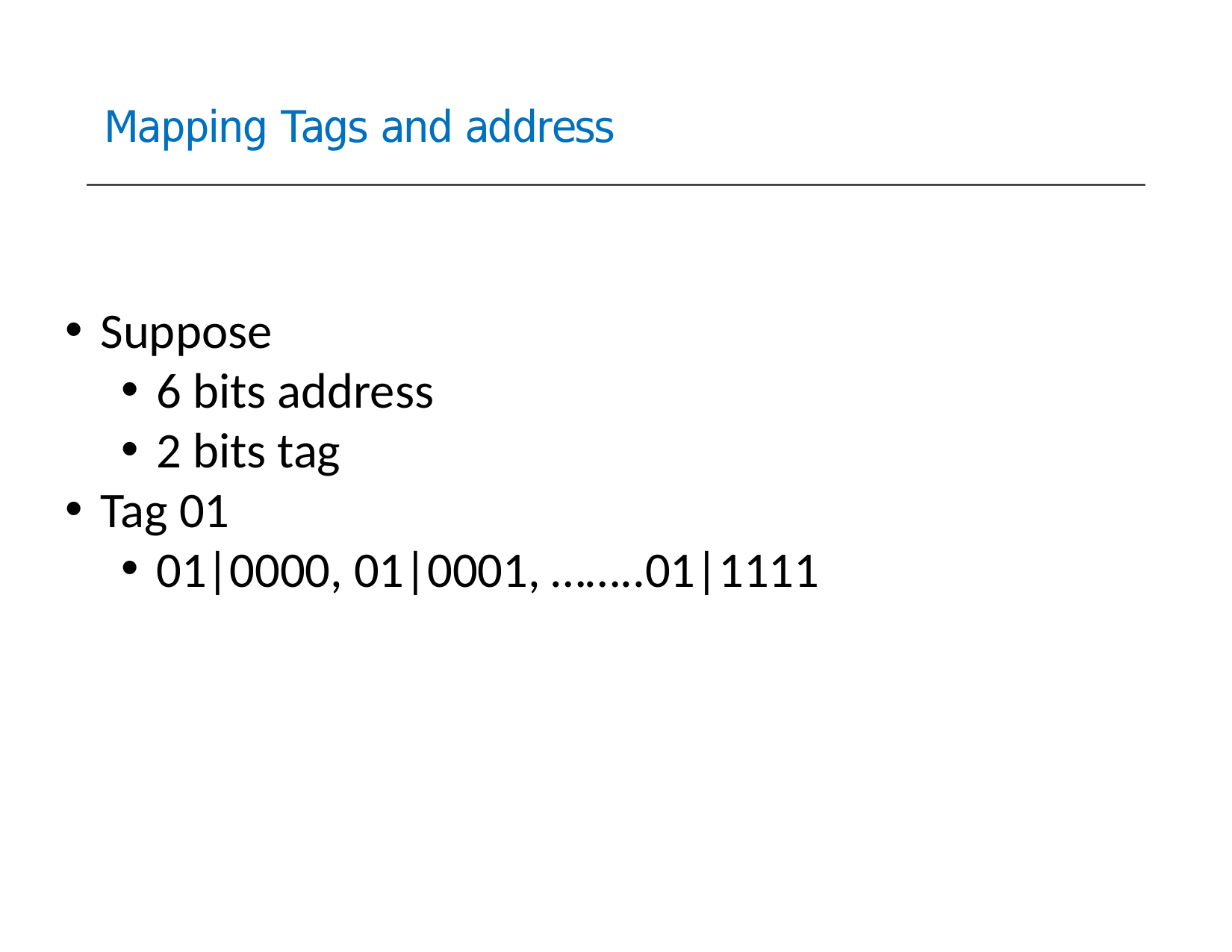

# Mapping Tags and address
Suppose
6 bits address
2 bits tag
Tag 01
01|0000, 01|0001, ……..01|1111